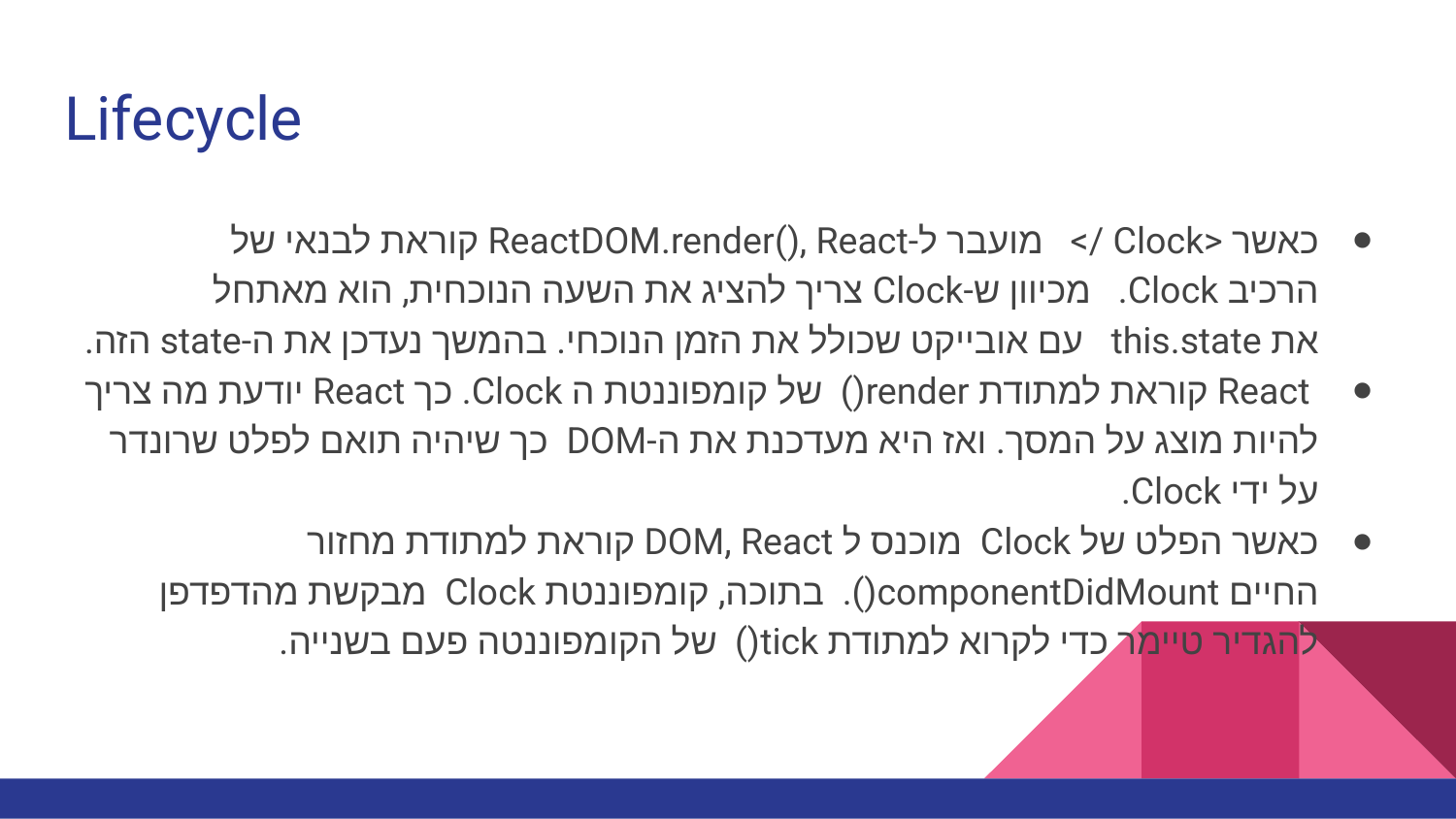

# Lifecycle
כאשר <Clock />   מועבר ל-ReactDOM.render(), React קוראת לבנאי של הרכיב Clock.   מכיוון ש-Clock צריך להציג את השעה הנוכחית, הוא מאתחל את this.state   עם אובייקט שכולל את הזמן הנוכחי. בהמשך נעדכן את ה-state הזה.
 React קוראת למתודת render()  של קומפוננטת ה Clock. כך React יודעת מה צריך להיות מוצג על המסך. ואז היא מעדכנת את ה-DOM  כך שיהיה תואם לפלט שרונדר על ידי Clock.
כאשר הפלט של Clock  מוכנס ל DOM, React קוראת למתודת מחזור החיים componentDidMount().  בתוכה, קומפוננטת Clock  מבקשת מהדפדפן להגדיר טיימר כדי לקרוא למתודת tick()  של הקומפוננטה פעם בשנייה.